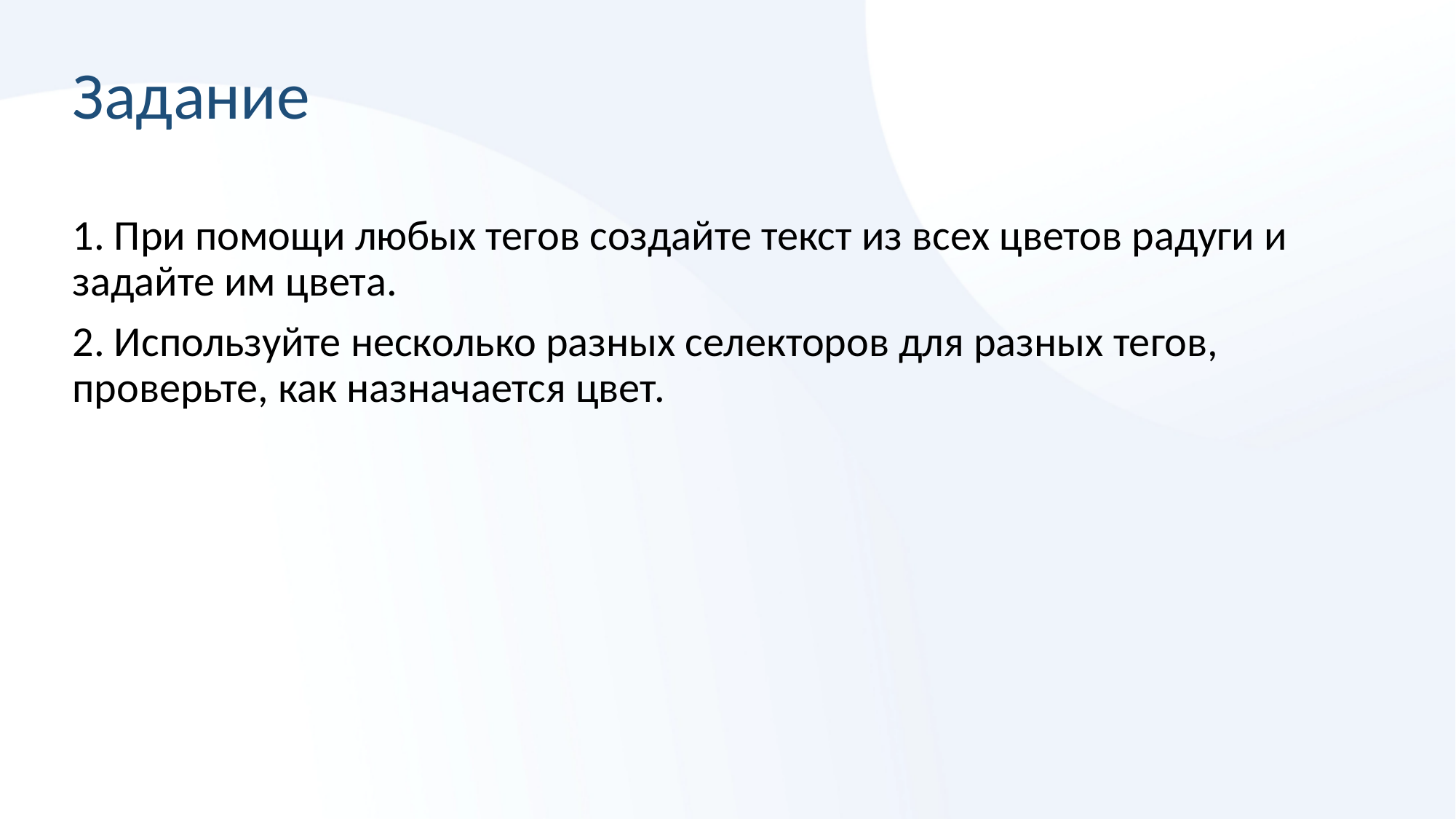

# Задание
1. При помощи любых тегов создайте текст из всех цветов радуги и задайте им цвета.
2. Используйте несколько разных селекторов для разных тегов, проверьте, как назначается цвет.